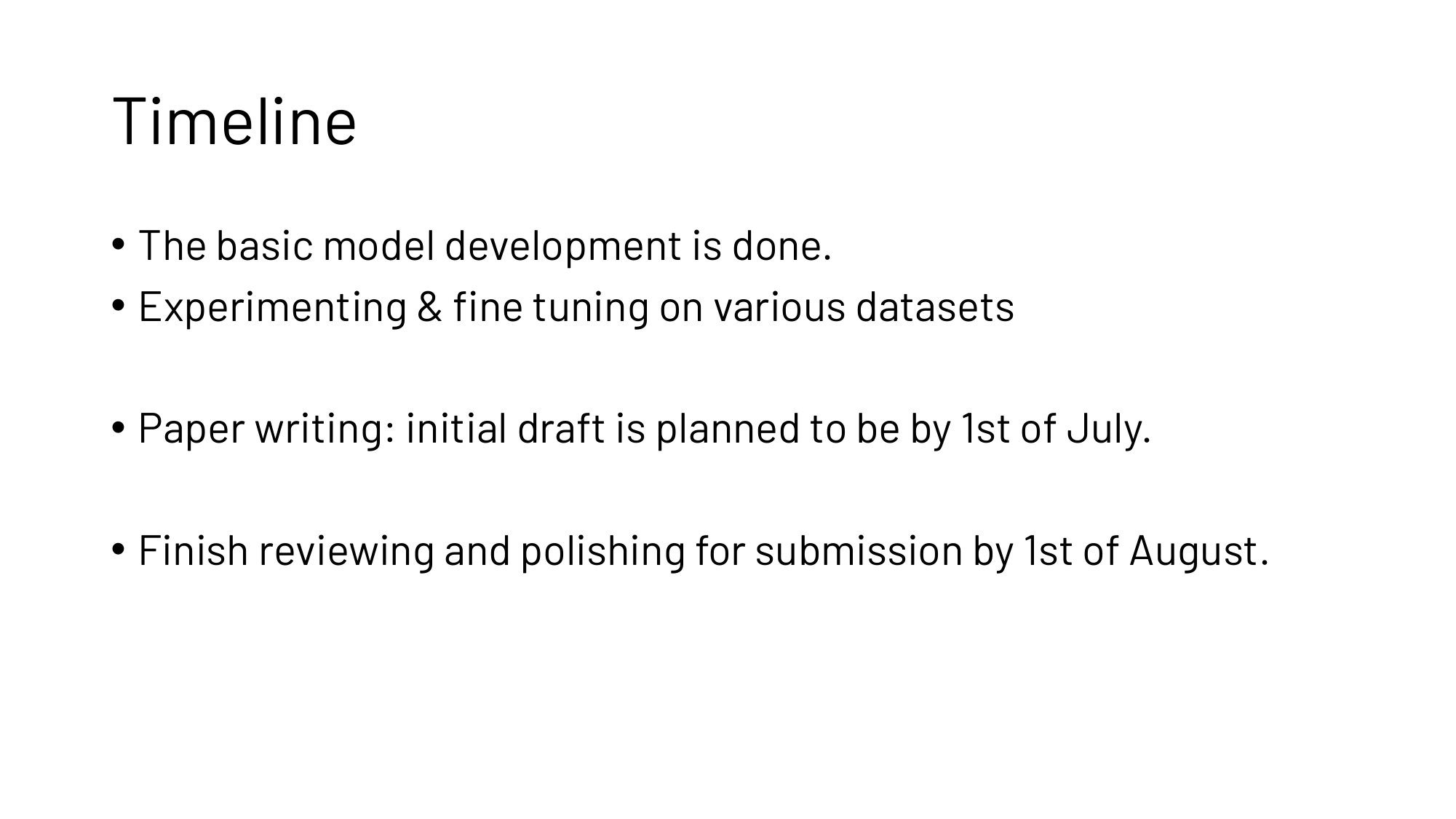

# Timeline
The basic model development is done.
Experimenting & fine tuning on various datasets

Paper writing: initial draft is planned to be by 1st of July.

Finish reviewing and polishing for submission by 1st of August.